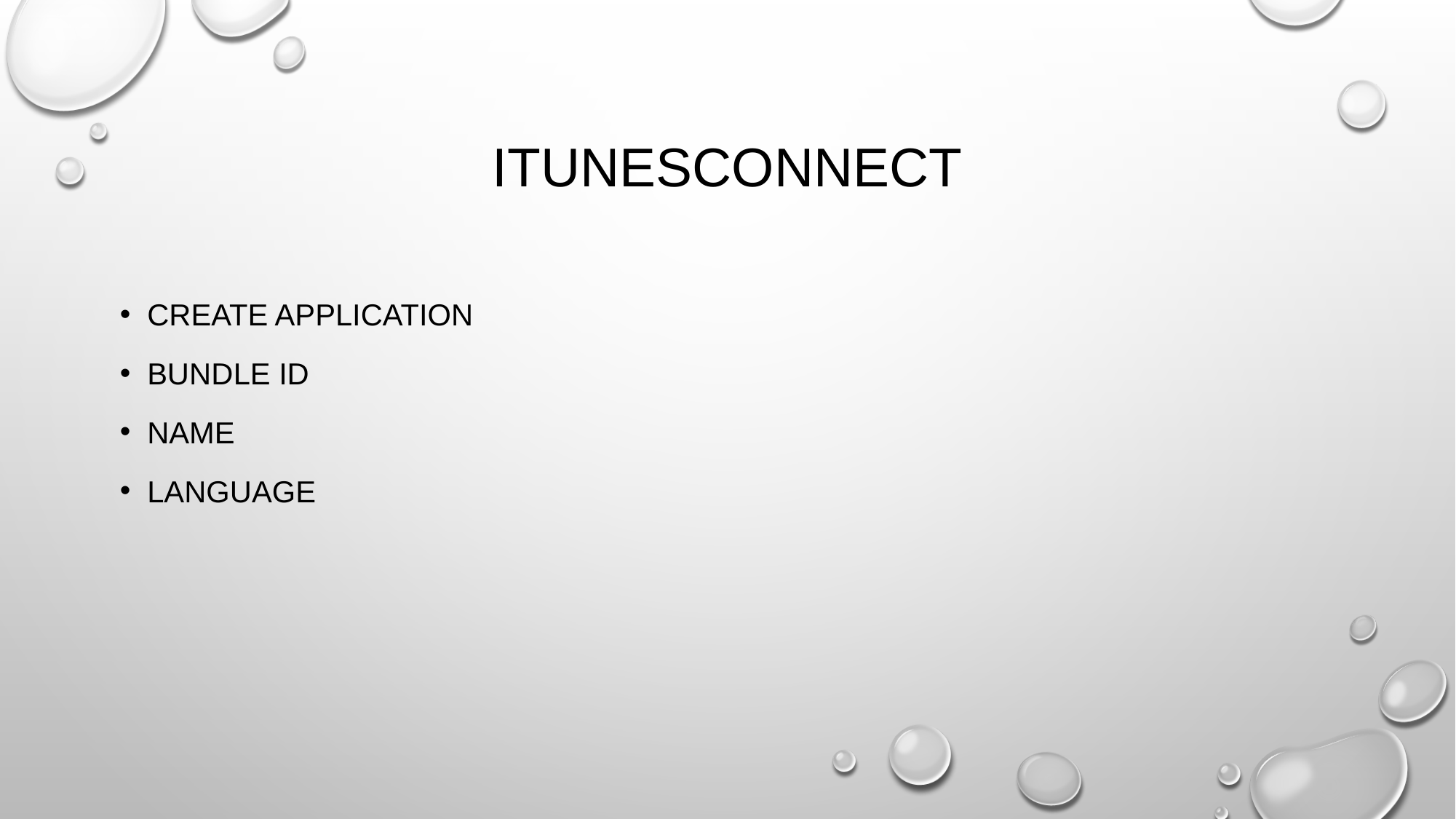

# itunesconnect
Create application
Bundle id
Name
Language